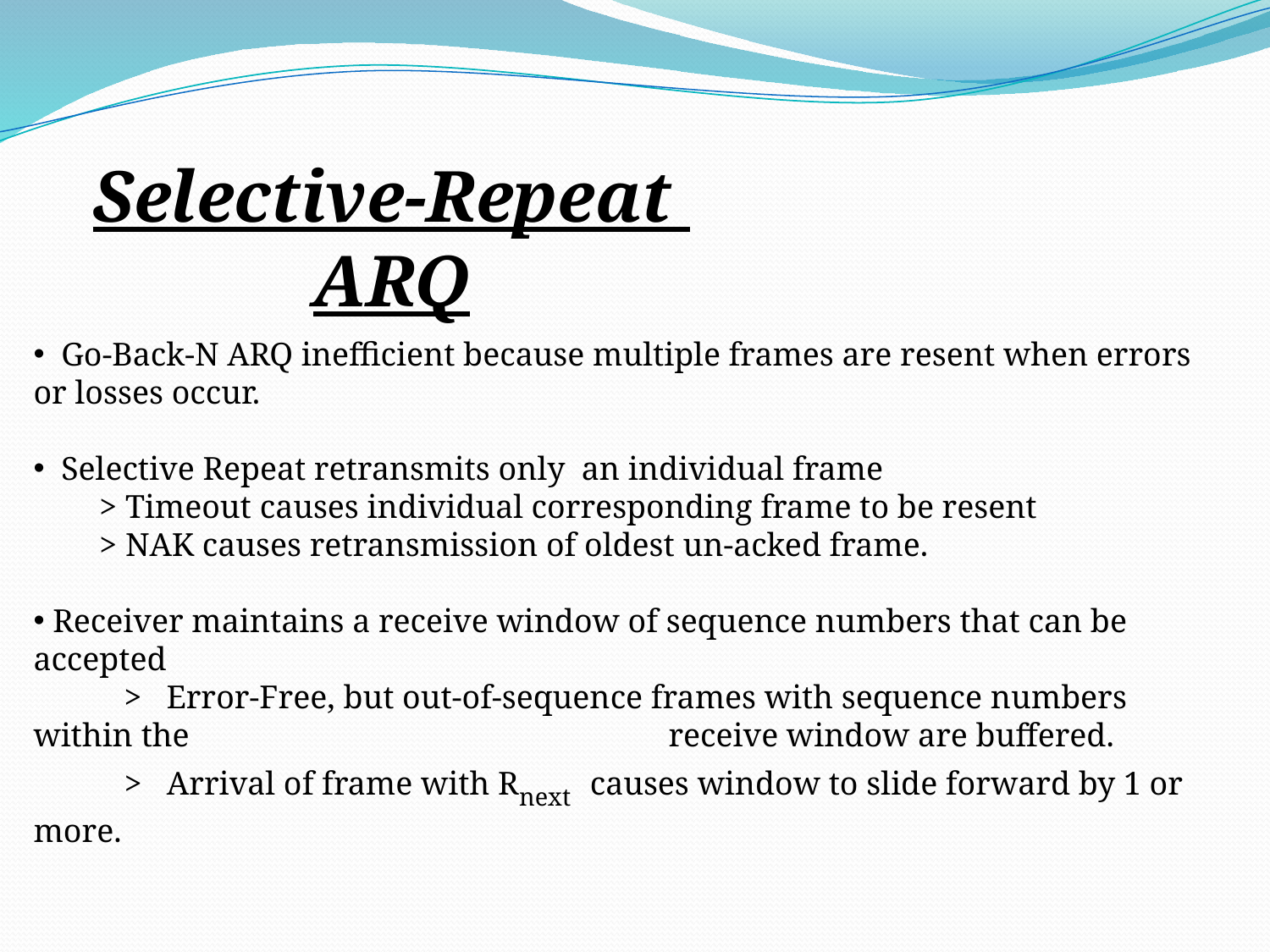

Selective-Repeat  ARQ
  Go-Back-N ARQ inefficient because multiple frames are resent when errors or losses occur.

  Selective Repeat retransmits only  an individual frame
        > Timeout causes individual corresponding frame to be resent
        > NAK causes retransmission of oldest un-acked frame.

 Receiver maintains a receive window of sequence numbers that can be accepted
           >   Error-Free, but out-of-sequence frames with sequence numbers within the                                                   	receive window are buffered.
           >   Arrival of frame with Rnext   causes window to slide forward by 1 or more.